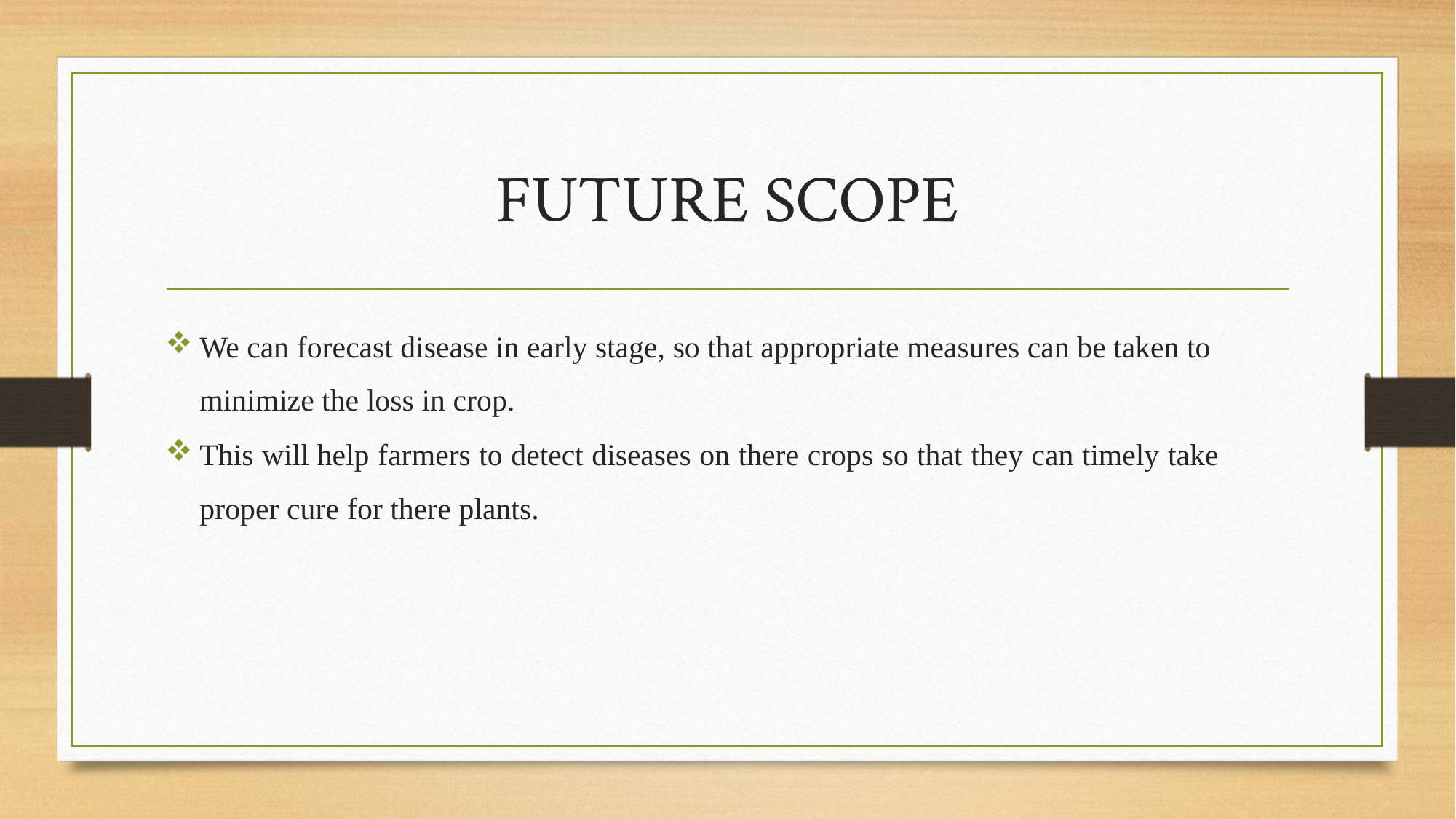

# FUTURE SCOPE
We can forecast disease in early stage, so that appropriate measures can be taken to minimize the loss in crop.
This will help farmers to detect diseases on there crops so that they can timely take proper cure for there plants.